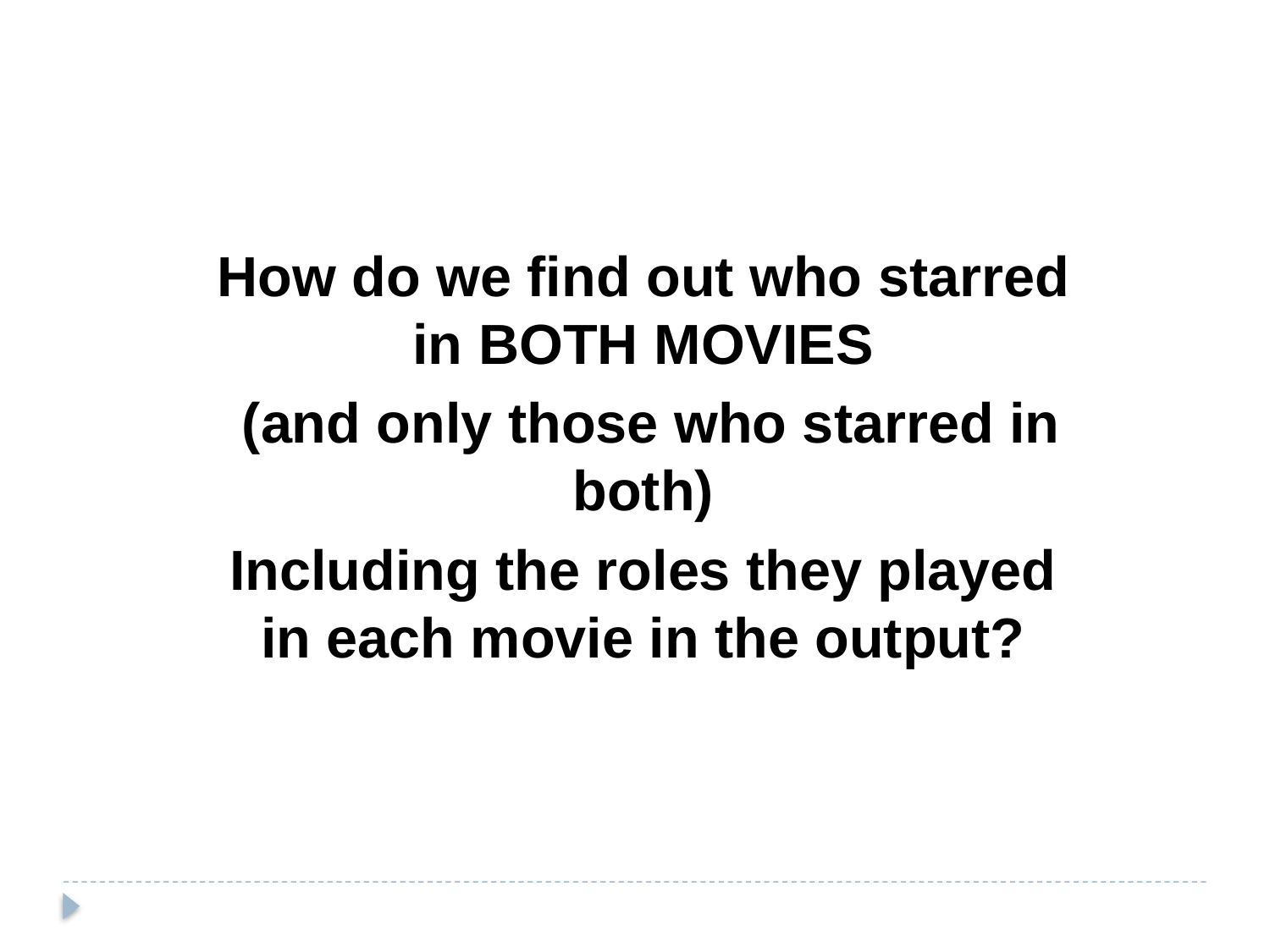

How do we find out who starred in BOTH MOVIES
 (and only those who starred in both)
Including the roles they played in each movie in the output?